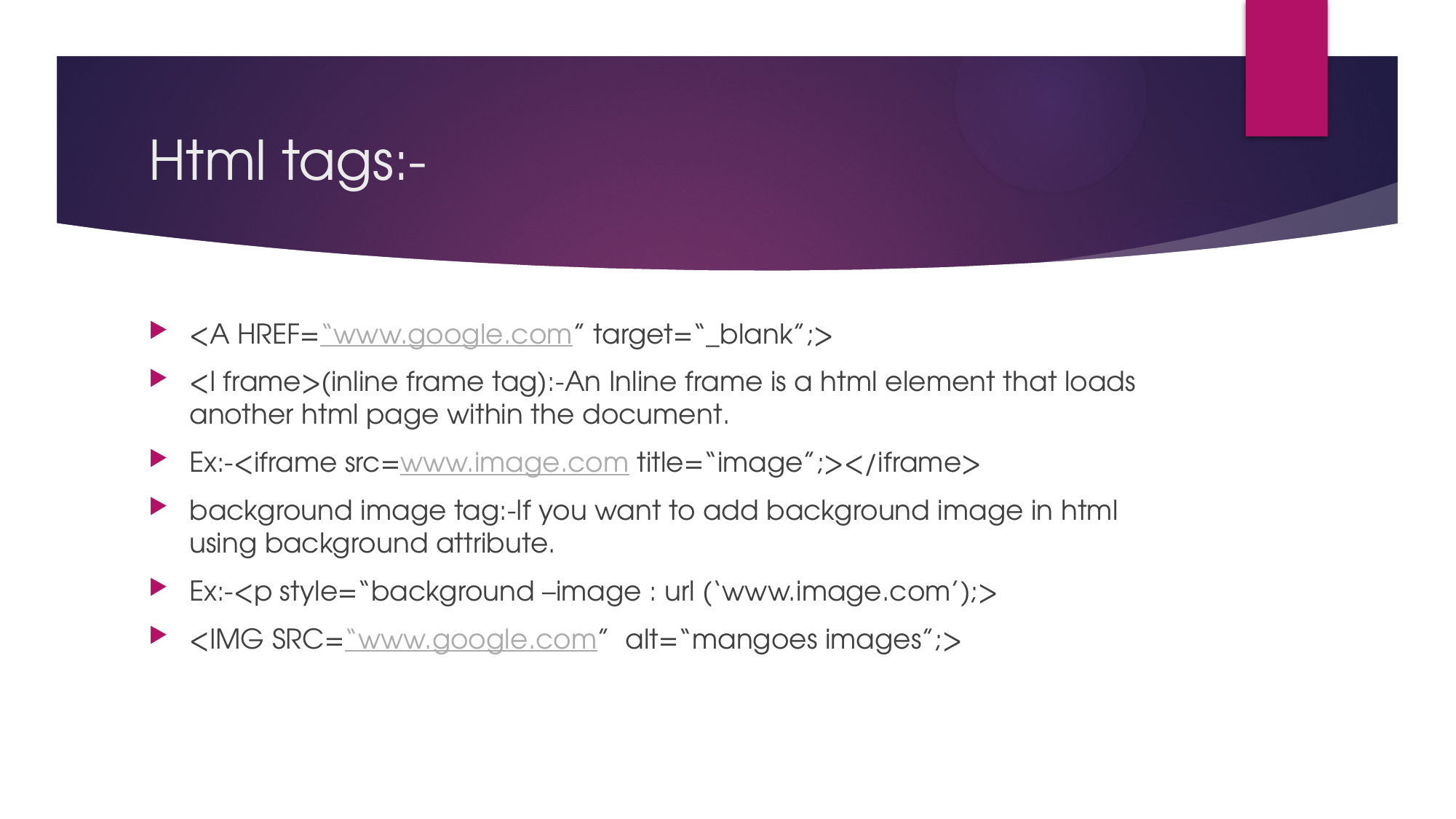

# Html tags:-
<A HREF=“www.google.com” target=“_blank”;>
<I frame>(inline frame tag):-An Inline frame is a html element that loads another html page within the document.
Ex:-<iframe src=www.image.com title=“image”;></iframe>
background image tag:-If you want to add background image in html using background attribute.
Ex:-<p style=“background –image : url (‘www.image.com’);>
<IMG SRC=“www.google.com”  alt=“mangoes images”;>